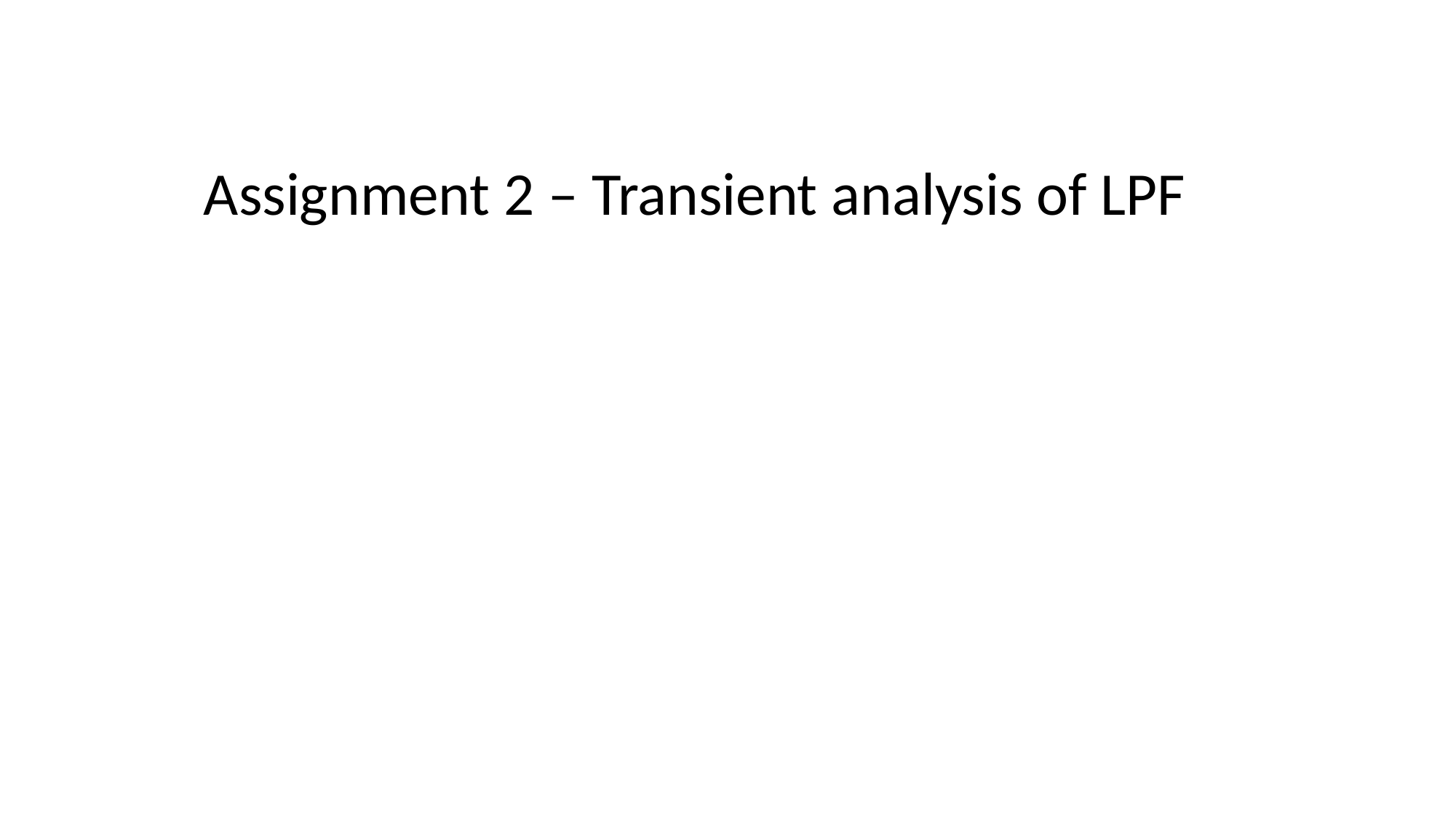

Assignment 2 – Transient analysis of LPF